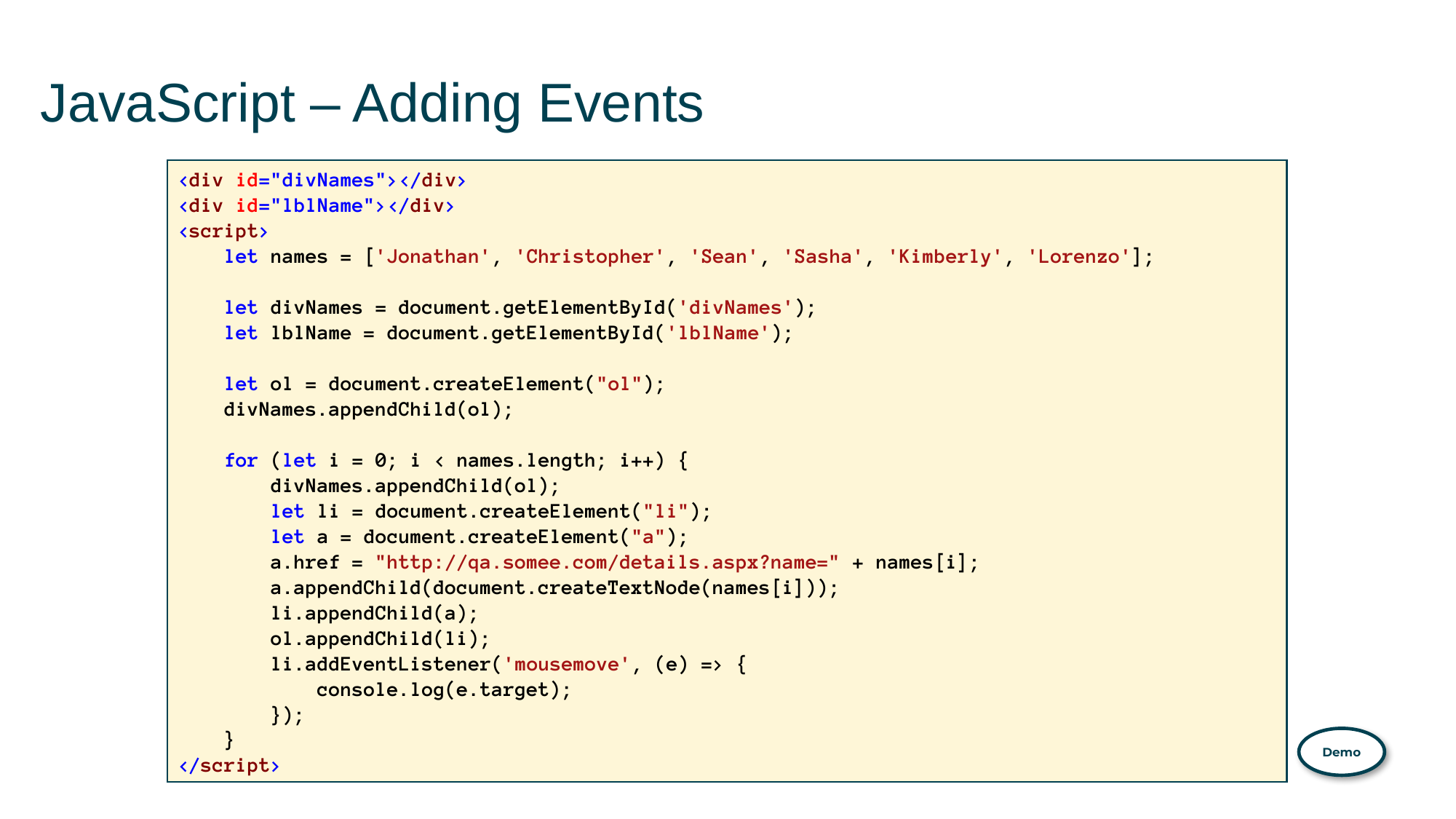

# JavaScript – Adding Events
<div id="divNames"></div>
<div id="lblName"></div>
<script>
    let names = ['Jonathan', 'Christopher', 'Sean', 'Sasha', 'Kimberly', 'Lorenzo'];

    let divNames = document.getElementById('divNames');
    let lblName = document.getElementById('lblName');

    let ol = document.createElement("ol");
    divNames.appendChild(ol);

    for (let i = 0; i < names.length; i++) {
        divNames.appendChild(ol);
        let li = document.createElement("li");
        let a = document.createElement("a");
        a.href = "http://qa.somee.com/details.aspx?name=" + names[i];
        a.appendChild(document.createTextNode(names[i]));
        li.appendChild(a);
        ol.appendChild(li);
        li.addEventListener('mousemove', (e) => {
            console.log(e.target);
        });
    }
</script>
Demo